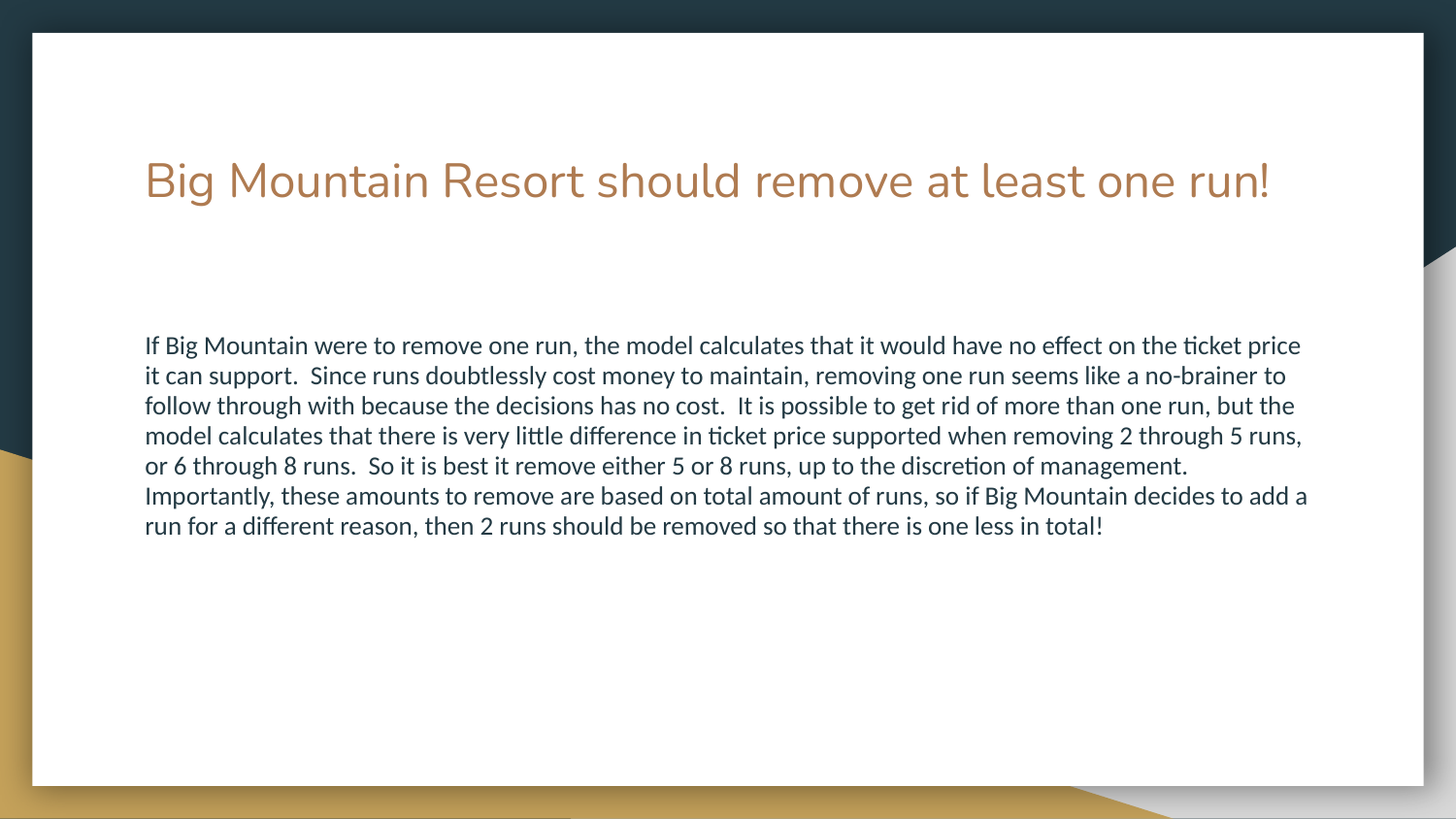

# Big Mountain Resort should remove at least one run!
If Big Mountain were to remove one run, the model calculates that it would have no effect on the ticket price it can support.  Since runs doubtlessly cost money to maintain, removing one run seems like a no-brainer to follow through with because the decisions has no cost.  It is possible to get rid of more than one run, but the model calculates that there is very little difference in ticket price supported when removing 2 through 5 runs, or 6 through 8 runs.  So it is best it remove either 5 or 8 runs, up to the discretion of management. Importantly, these amounts to remove are based on total amount of runs, so if Big Mountain decides to add a run for a different reason, then 2 runs should be removed so that there is one less in total!